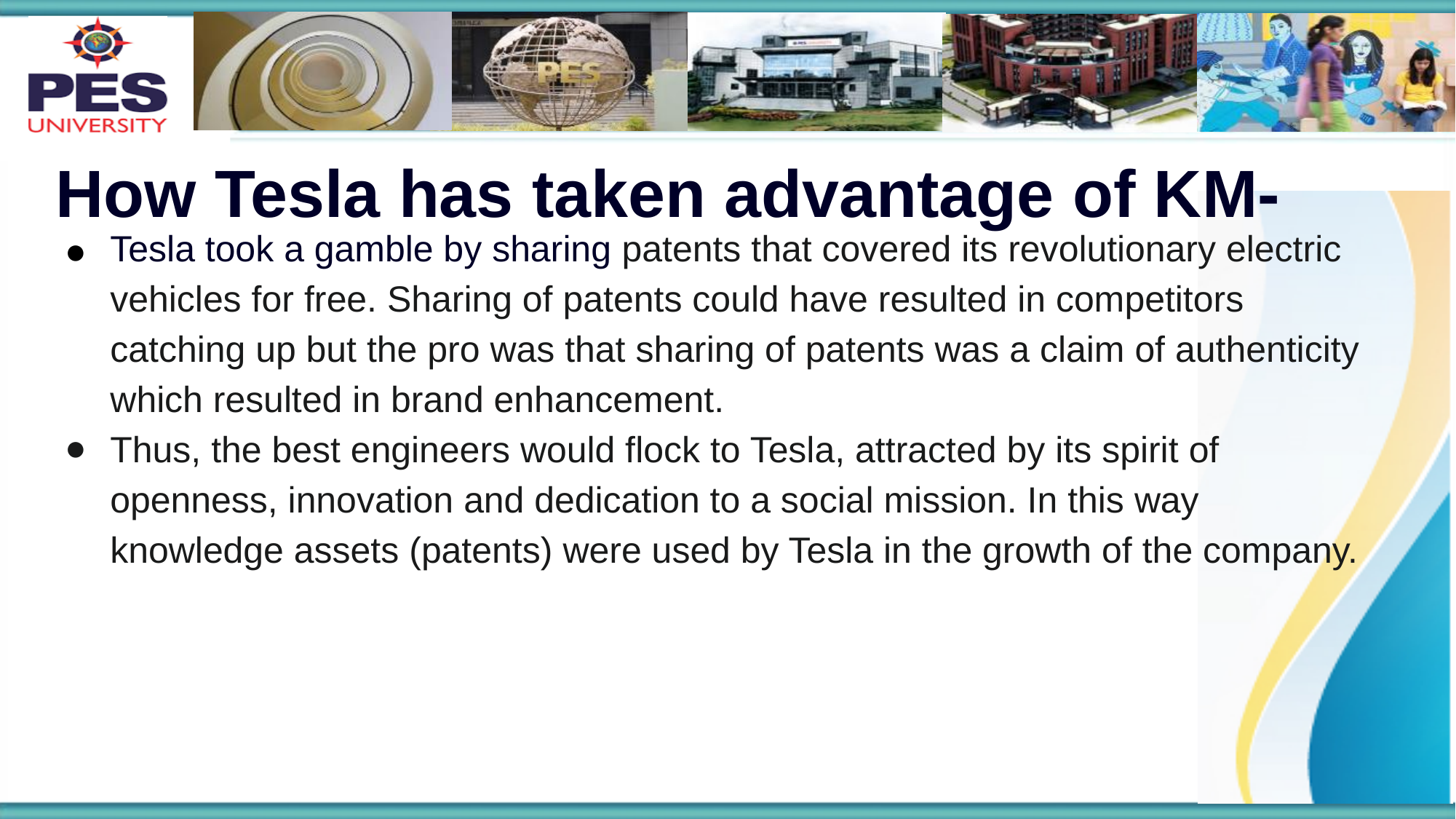

# How Tesla has taken advantage of KM-

Tesla took a gamble by sharing patents that covered its revolutionary electric vehicles for free. Sharing of patents could have resulted in competitors catching up but the pro was that sharing of patents was a claim of authenticity which resulted in brand enhancement.
Thus, the best engineers would flock to Tesla, attracted by its spirit of openness, innovation and dedication to a social mission. In this way knowledge assets (patents) were used by Tesla in the growth of the company.